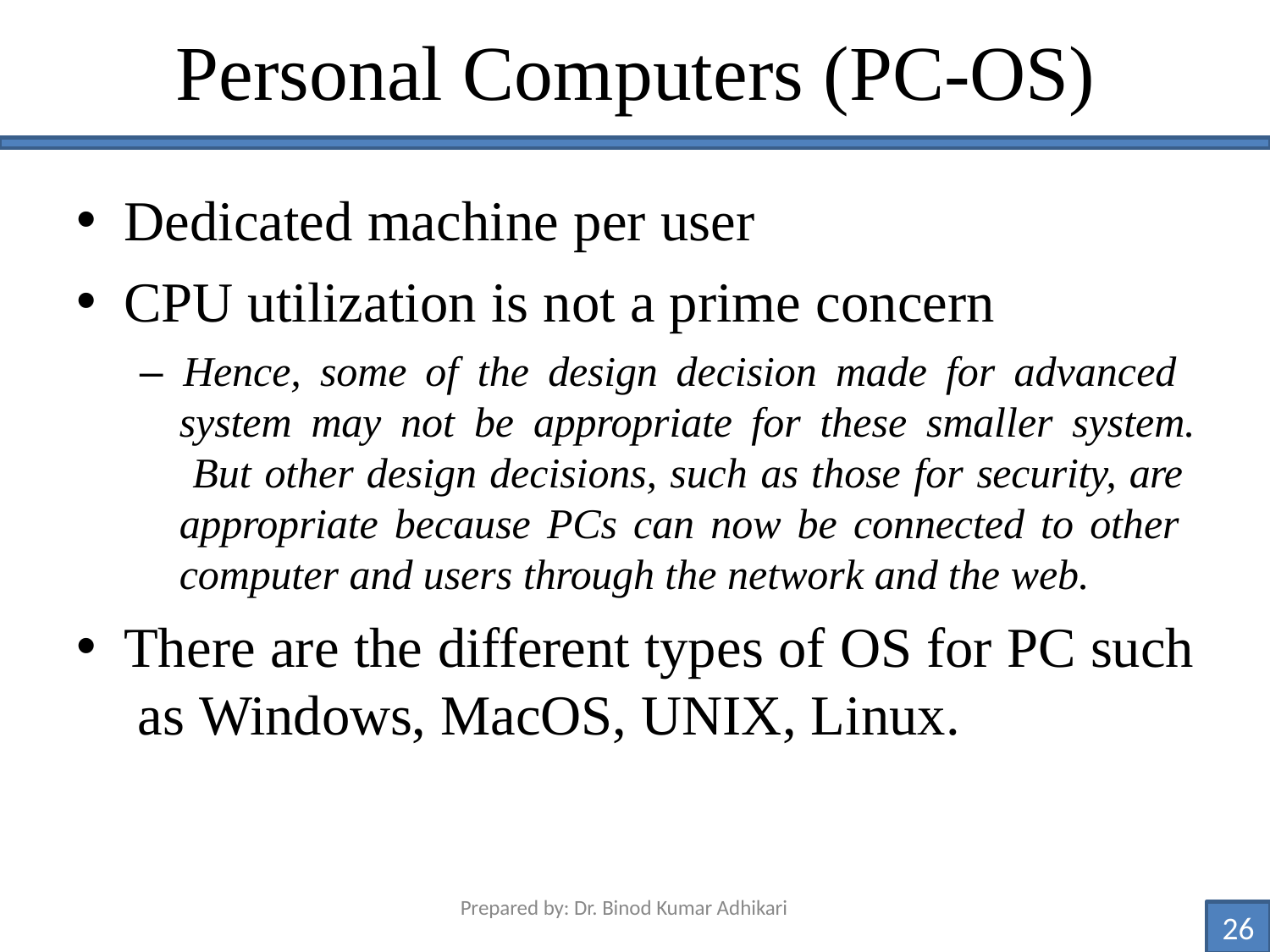

# Personal Computers (PC-OS)
Dedicated machine per user
CPU utilization is not a prime concern
– Hence, some of the design decision made for advanced  system may not be appropriate for these smaller system.  But other design decisions, such as those for security, are  appropriate because PCs can now be connected to other  computer and users through the network and the web.
There are the different types of OS for PC such  as Windows, MacOS, UNIX, Linux.
Prepared by: Dr. Binod Kumar Adhikari